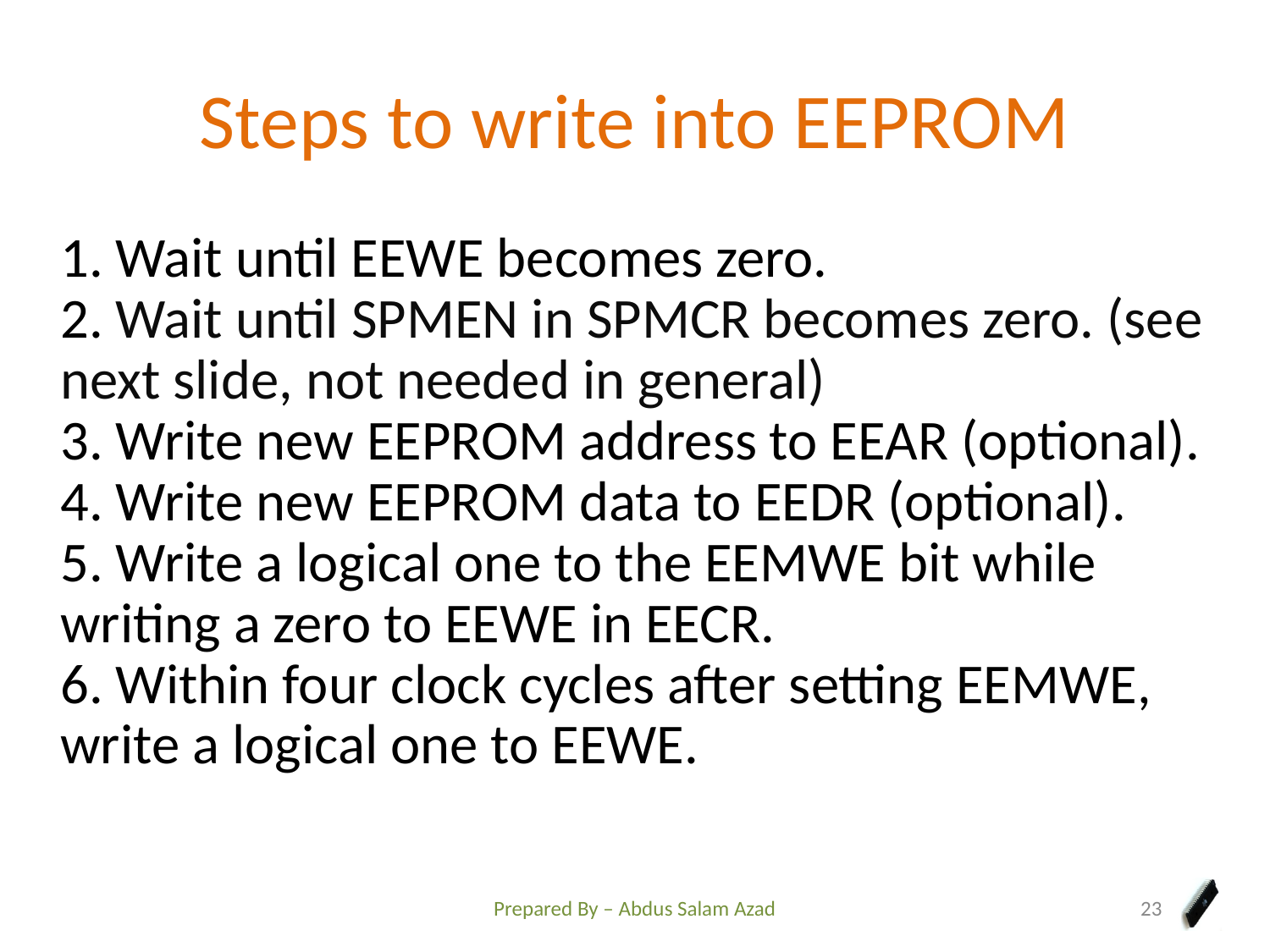

# Steps to write into EEPROM
	1. Wait until EEWE becomes zero.
2. Wait until SPMEN in SPMCR becomes zero. (see next slide, not needed in general)
3. Write new EEPROM address to EEAR (optional).
4. Write new EEPROM data to EEDR (optional).
5. Write a logical one to the EEMWE bit while writing a zero to EEWE in EECR.
6. Within four clock cycles after setting EEMWE, write a logical one to EEWE.
Prepared By – Abdus Salam Azad
23